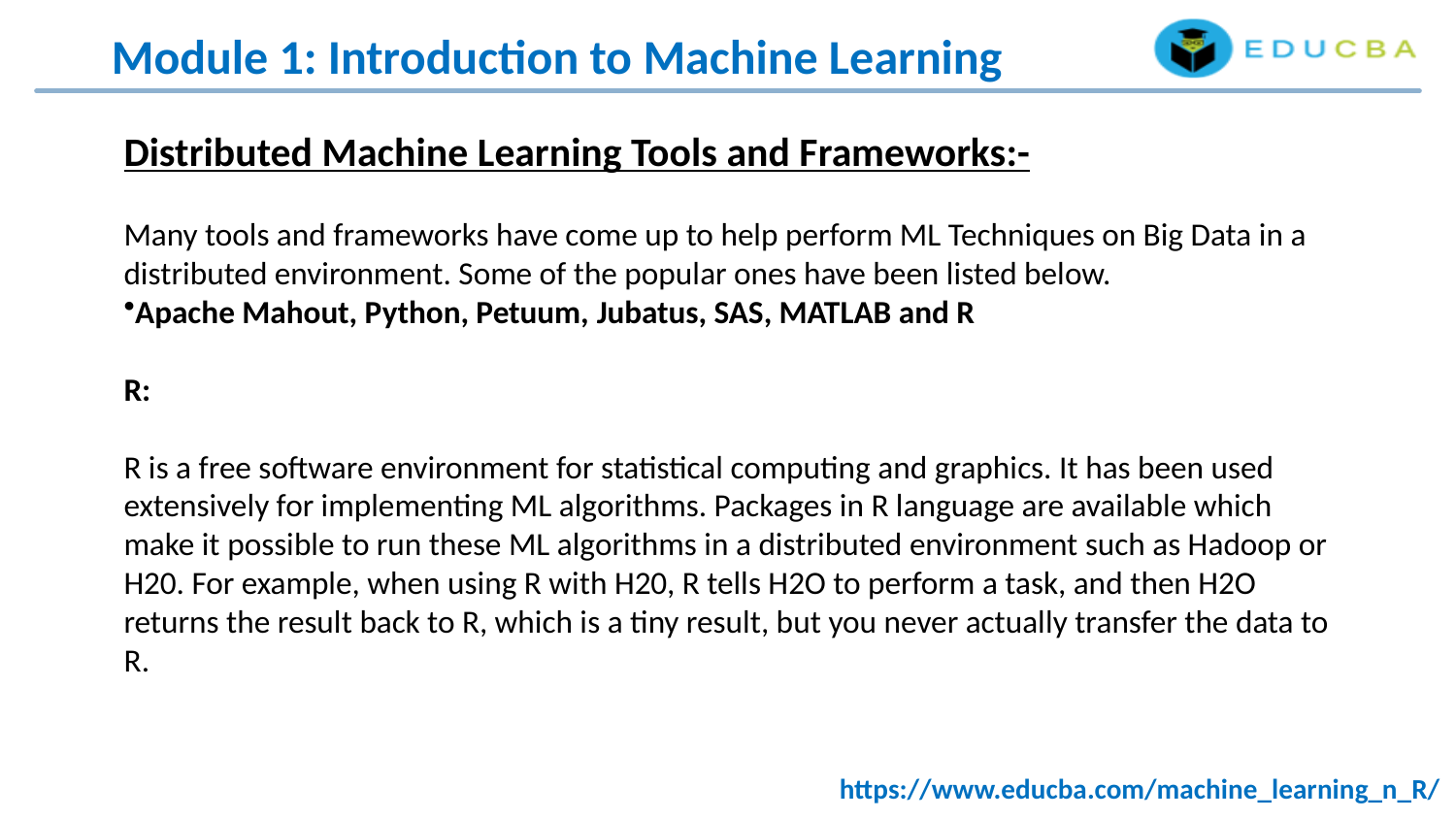

Module 1: Introduction to Machine Learning
Distributed Machine Learning Tools and Frameworks:-

Many tools and frameworks have come up to help perform ML Techniques on Big Data in a distributed environment. Some of the popular ones have been listed below.
Apache Mahout, Python, Petuum, Jubatus, SAS, MATLAB and R

R:

R is a free software environment for statistical computing and graphics. It has been used extensively for implementing ML algorithms. Packages in R language are available which make it possible to run these ML algorithms in a distributed environment such as Hadoop or H20. For example, when using R with H20, R tells H2O to perform a task, and then H2O returns the result back to R, which is a tiny result, but you never actually transfer the data to R.
https://www.educba.com/machine_learning_n_R/